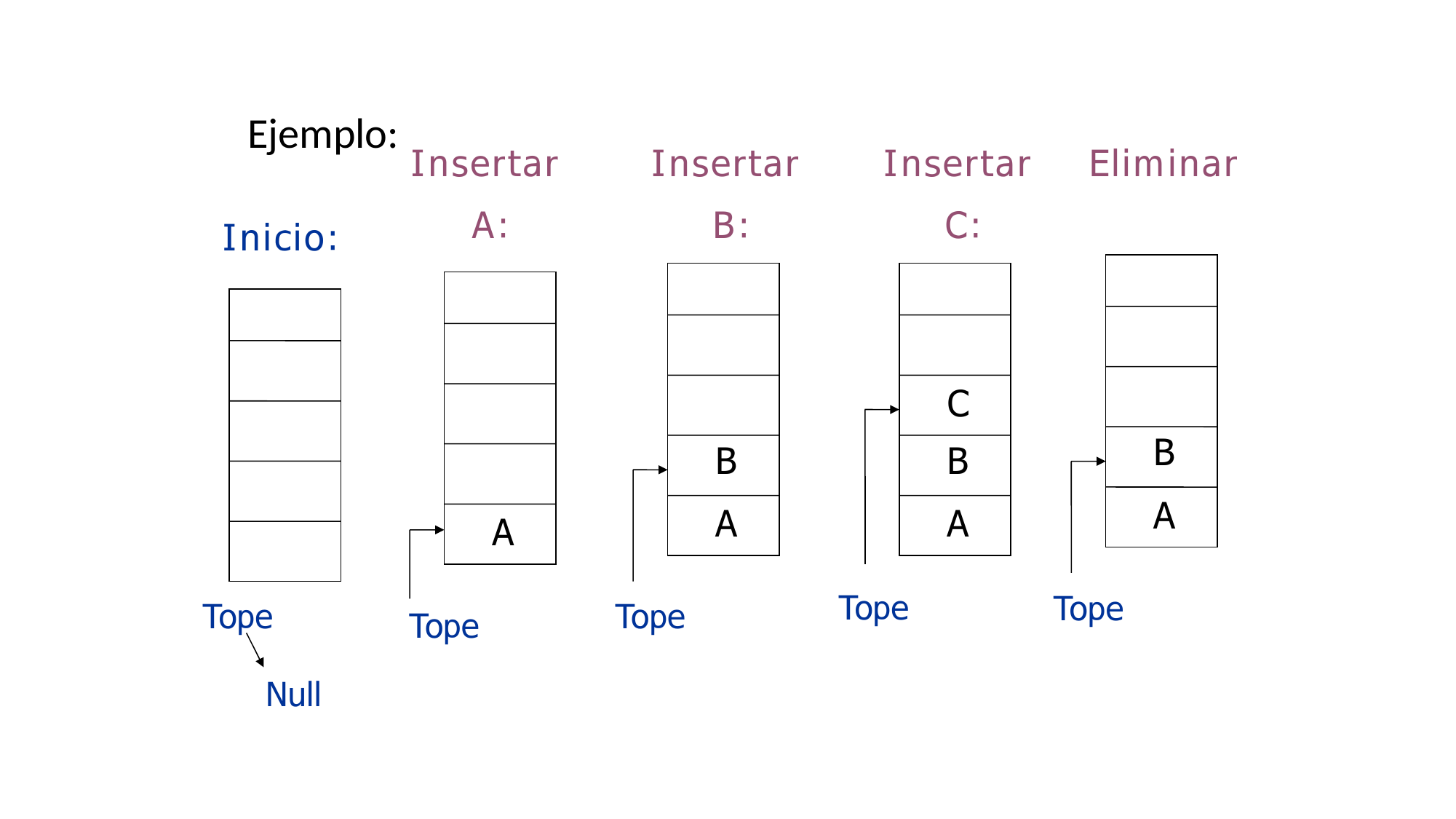

Ejemplo:
Insertar
A:
Insertar
B:
Insertar
C:
Eliminar

Inicio:

B

A
Tope

C

B
A
Tope

B

A
Tope

A

Tope

Tope

Null